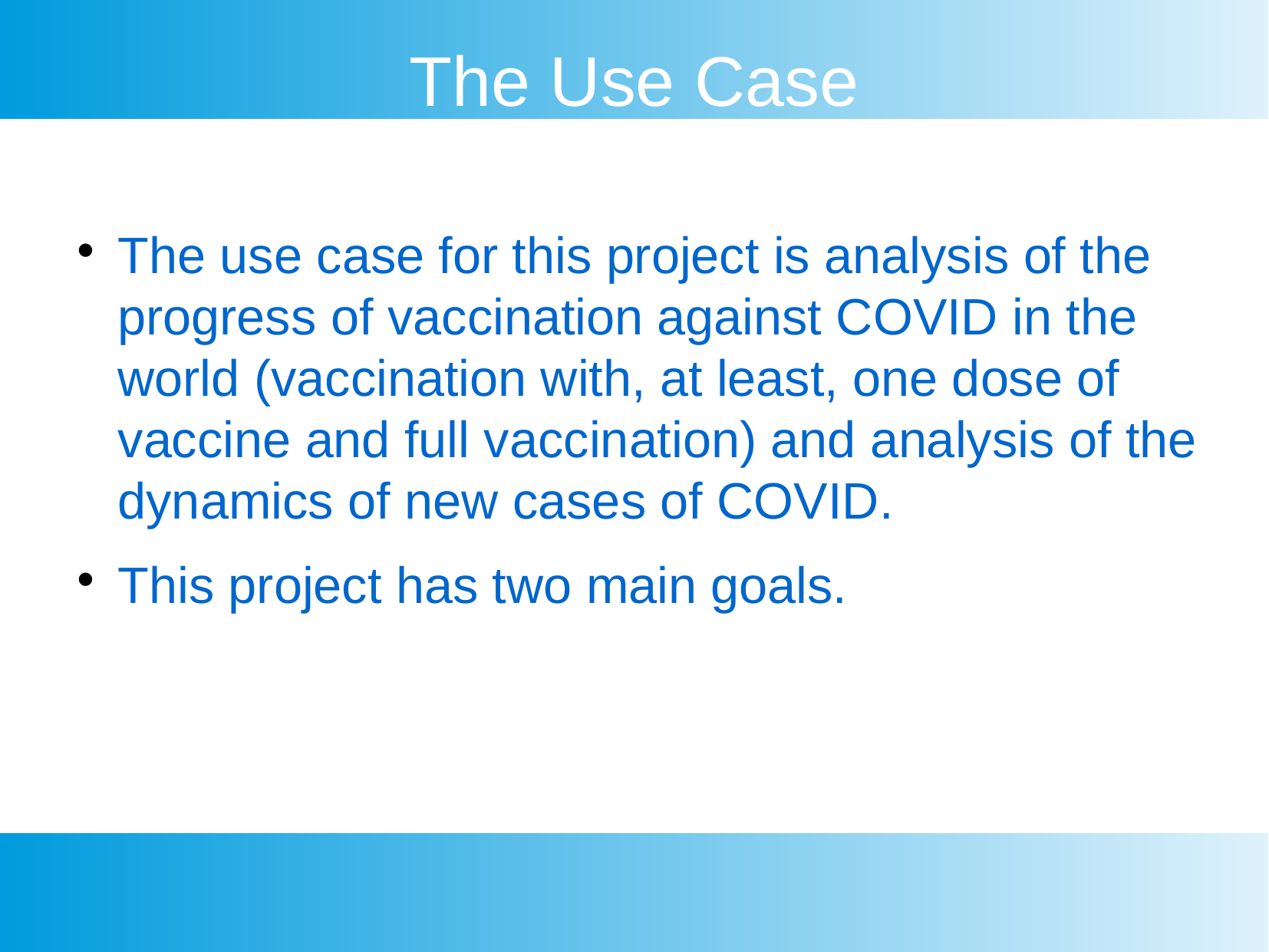

The Use Case
The use case for this project is analysis of the progress of vaccination against COVID in the world (vaccination with, at least, one dose of vaccine and full vaccination) and analysis of the dynamics of new cases of COVID.
This project has two main goals.